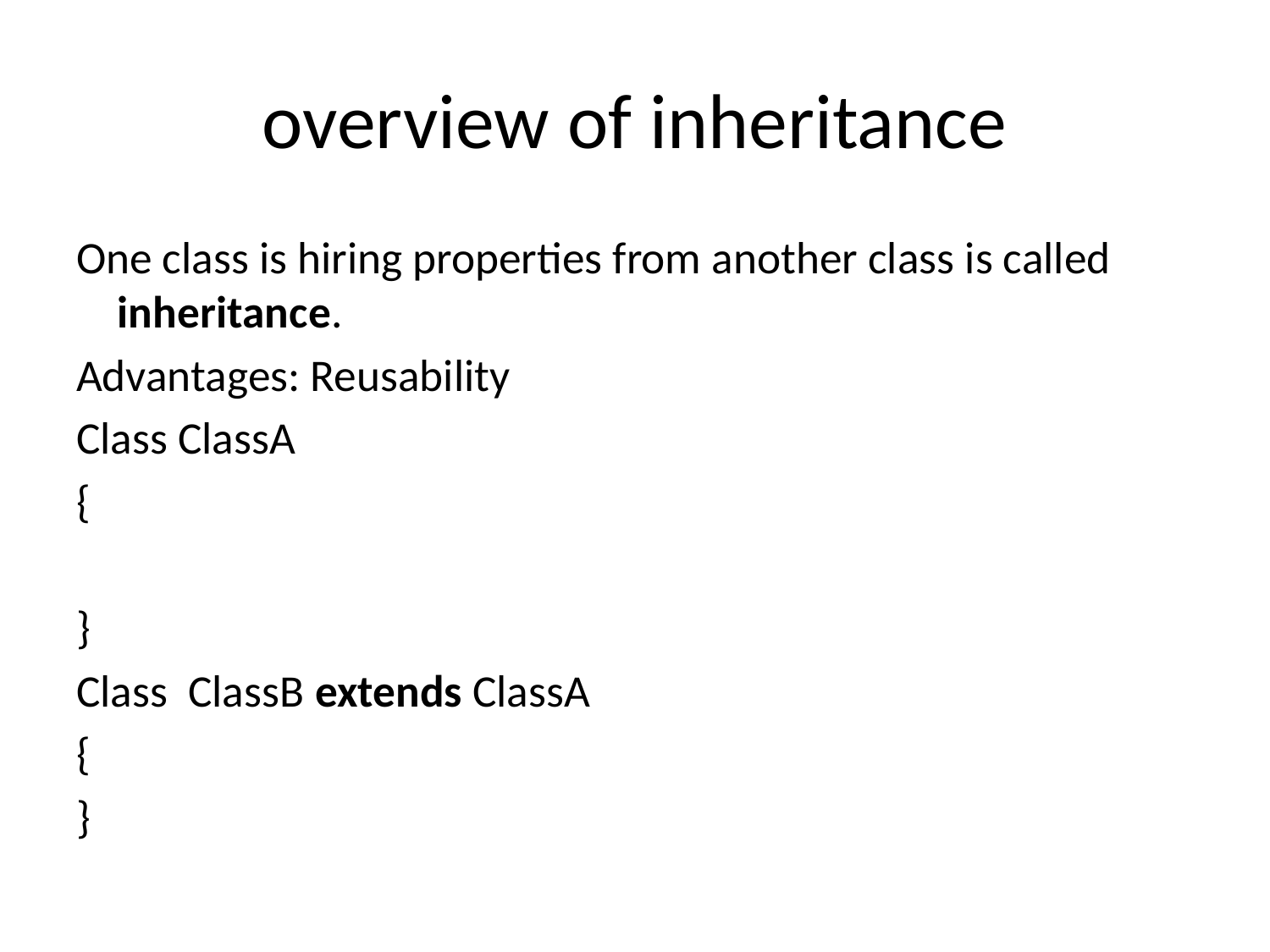

# overview of inheritance
One class is hiring properties from another class is called inheritance.
Advantages: Reusability
Class ClassA
{

}
Class  ClassB extends ClassA
{
}